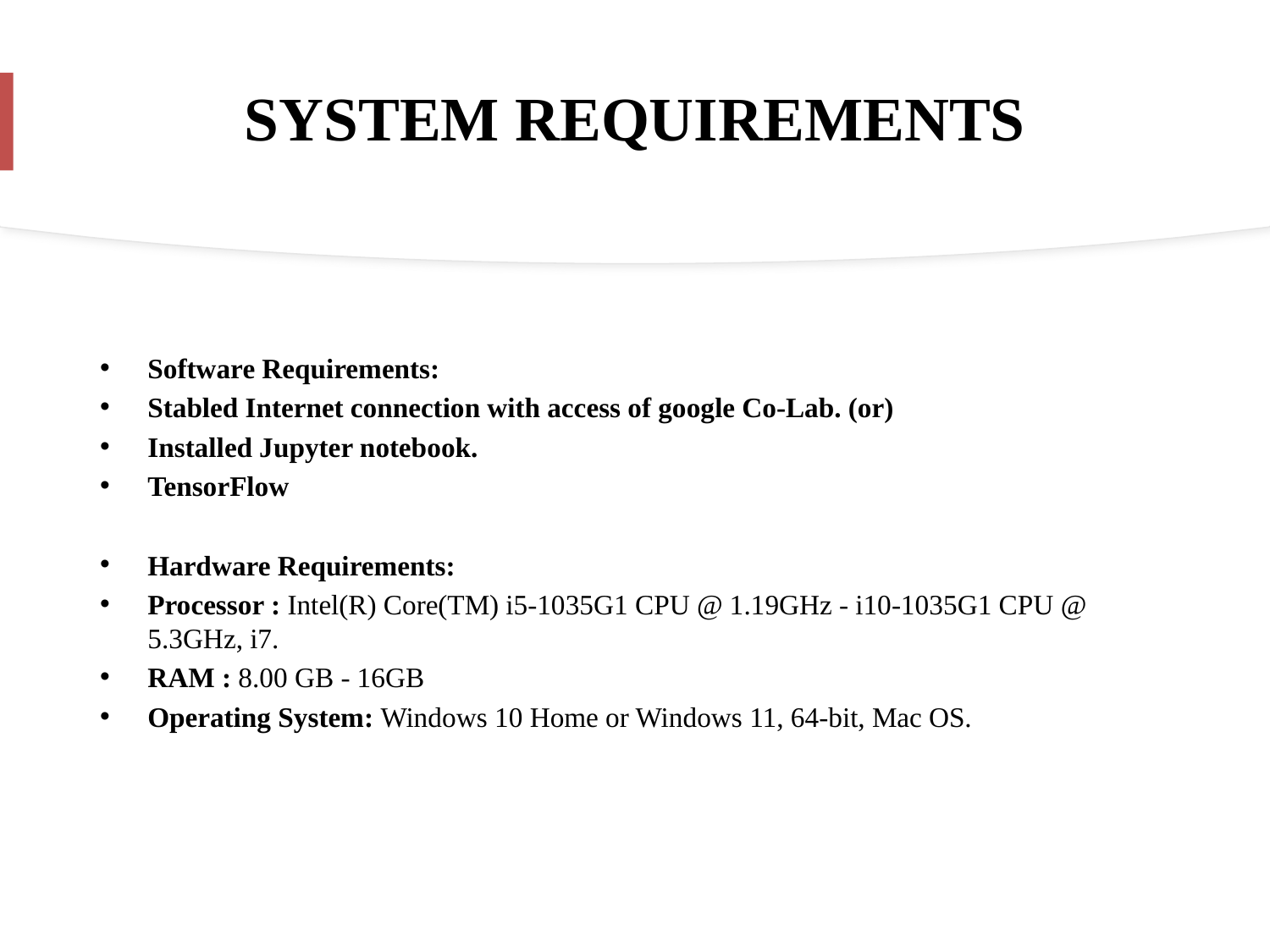

# SYSTEM REQUIREMENTS

Software Requirements:
Stabled Internet connection with access of google Co-Lab. (or)
Installed Jupyter notebook.
TensorFlow

Hardware Requirements:
Processor : Intel(R) Core(TM) i5-1035G1 CPU @ 1.19GHz - i10-1035G1 CPU @ 5.3GHz, i7.
RAM : 8.00 GB - 16GB
Operating System: Windows 10 Home or Windows 11, 64-bit, Mac OS.